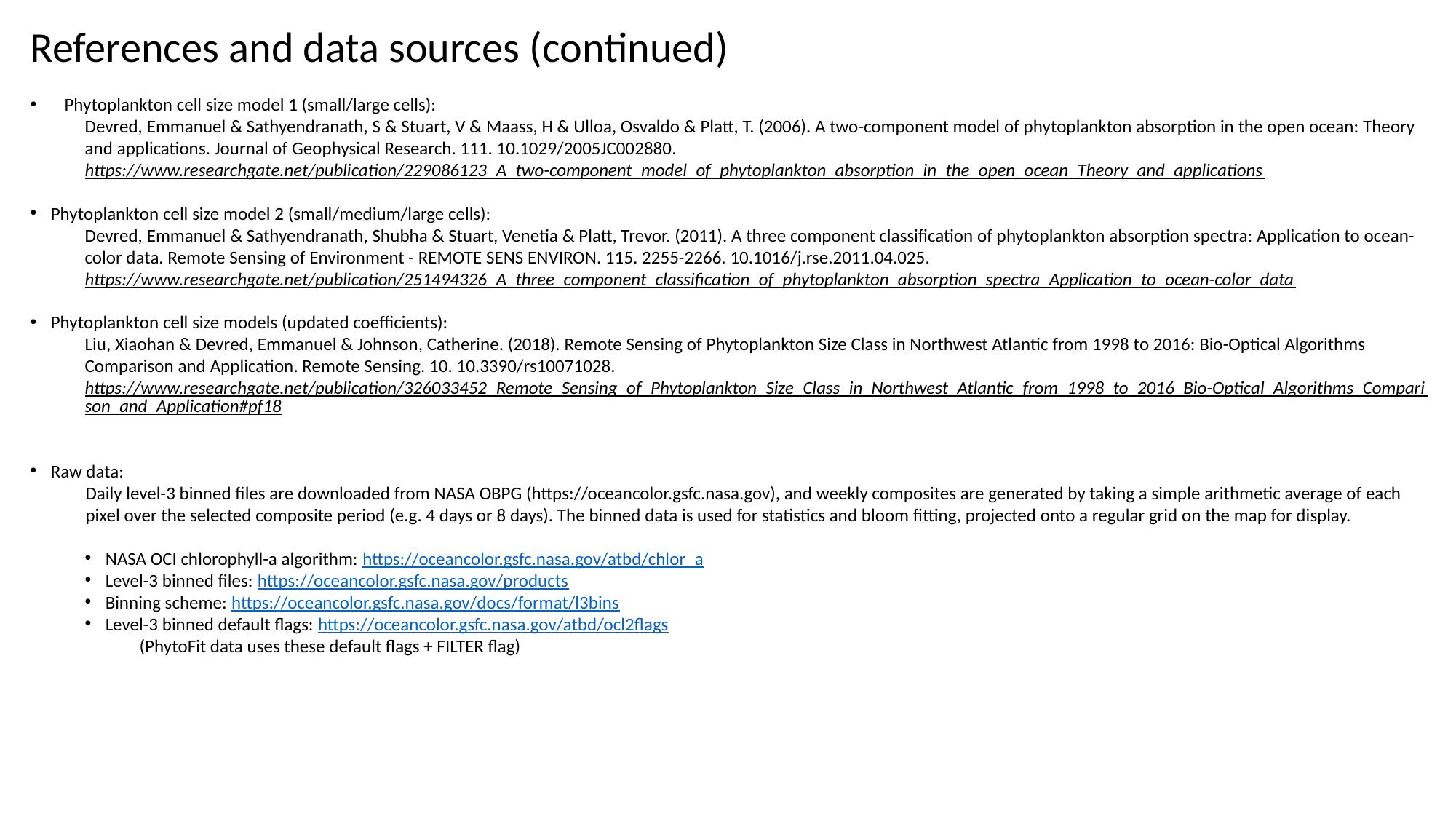

References and data sources (continued)

Phytoplankton cell size model 1 (small/large cells):
Devred, Emmanuel & Sathyendranath, S & Stuart, V & Maass, H & Ulloa, Osvaldo & Platt, T. (2006). A two-component model of phytoplankton absorption in the open ocean: Theory and applications. Journal of Geophysical Research. 111. 10.1029/2005JC002880.
https://www.researchgate.net/publication/229086123_A_two-component_model_of_phytoplankton_absorption_in_the_open_ocean_Theory_and_applications

Phytoplankton cell size model 2 (small/medium/large cells):
Devred, Emmanuel & Sathyendranath, Shubha & Stuart, Venetia & Platt, Trevor. (2011). A three component classification of phytoplankton absorption spectra: Application to ocean-color data. Remote Sensing of Environment - REMOTE SENS ENVIRON. 115. 2255-2266. 10.1016/j.rse.2011.04.025.
https://www.researchgate.net/publication/251494326_A_three_component_classification_of_phytoplankton_absorption_spectra_Application_to_ocean-color_data

Phytoplankton cell size models (updated coefficients):
Liu, Xiaohan & Devred, Emmanuel & Johnson, Catherine. (2018). Remote Sensing of Phytoplankton Size Class in Northwest Atlantic from 1998 to 2016: Bio-Optical Algorithms Comparison and Application. Remote Sensing. 10. 10.3390/rs10071028.
https://www.researchgate.net/publication/326033452_Remote_Sensing_of_Phytoplankton_Size_Class_in_Northwest_Atlantic_from_1998_to_2016_Bio-Optical_Algorithms_Comparison_and_Application#pf18

Raw data:
Daily level-3 binned files are downloaded from NASA OBPG (https://oceancolor.gsfc.nasa.gov), and weekly composites are generated by taking a simple arithmetic average of each pixel over the selected composite period (e.g. 4 days or 8 days). The binned data is used for statistics and bloom fitting, projected onto a regular grid on the map for display.

NASA OCI chlorophyll-a algorithm: https://oceancolor.gsfc.nasa.gov/atbd/chlor_a
Level-3 binned files: https://oceancolor.gsfc.nasa.gov/products
Binning scheme: https://oceancolor.gsfc.nasa.gov/docs/format/l3bins
Level-3 binned default flags: https://oceancolor.gsfc.nasa.gov/atbd/ocl2flags
(PhytoFit data uses these default flags + FILTER flag)